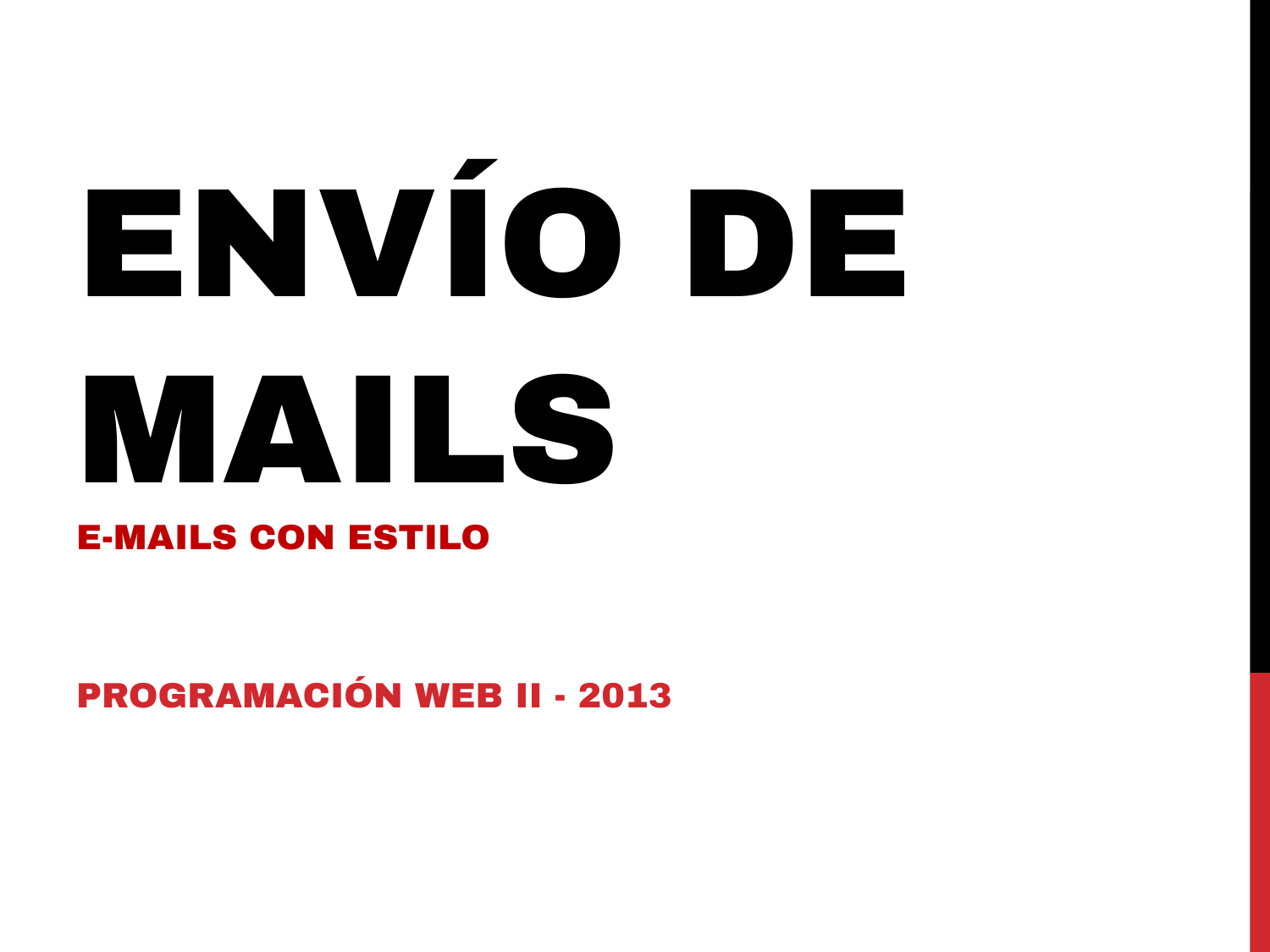

# Envío de Mails e-mails con estilo
Programación Web II - 2013